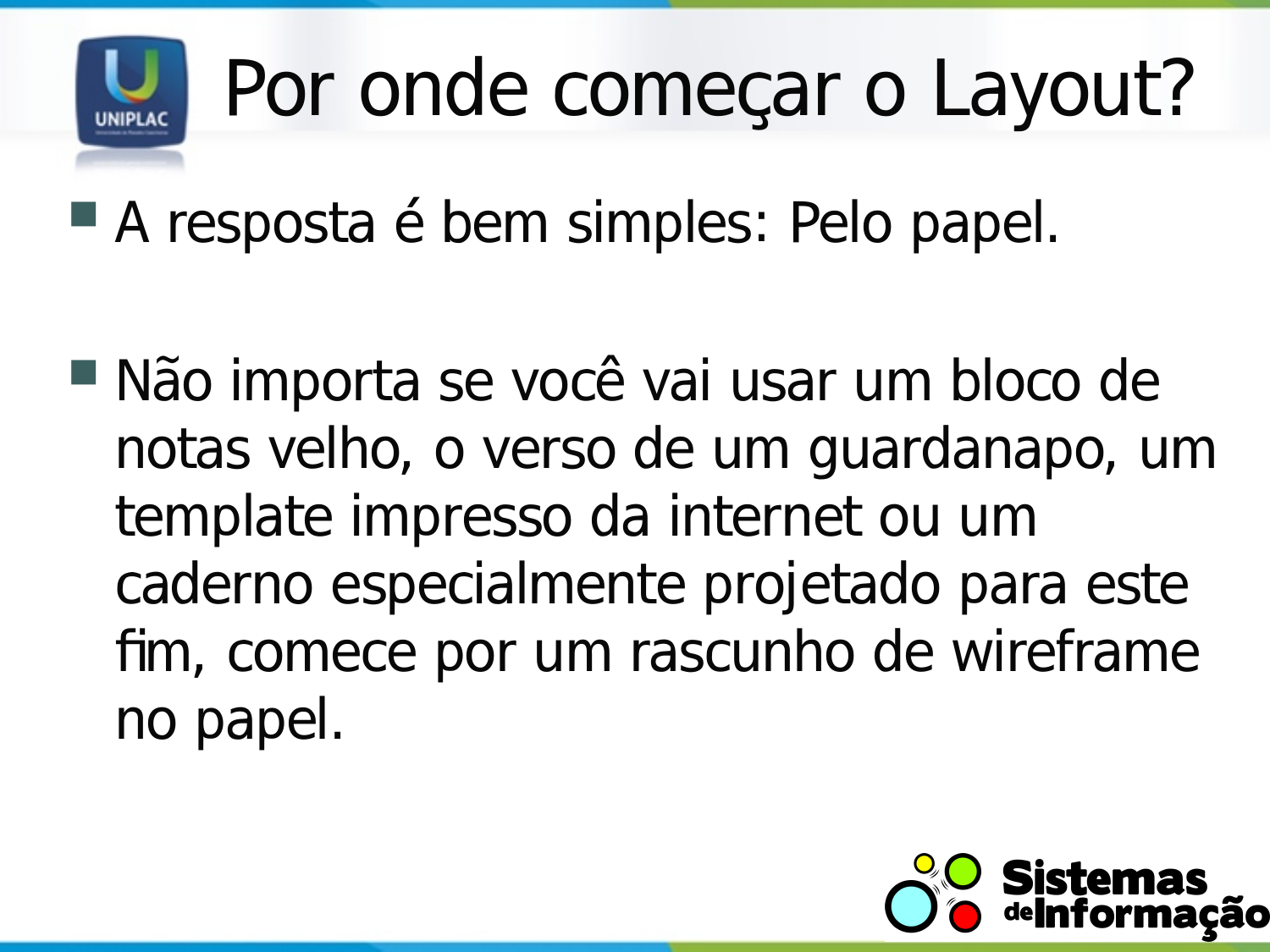

# Por onde começar o Layout?
A resposta é bem simples: Pelo papel.

Não importa se você vai usar um bloco de notas velho, o verso de um guardanapo, um template impresso da internet ou um caderno especialmente projetado para este fim, comece por um rascunho de wireframe no papel.